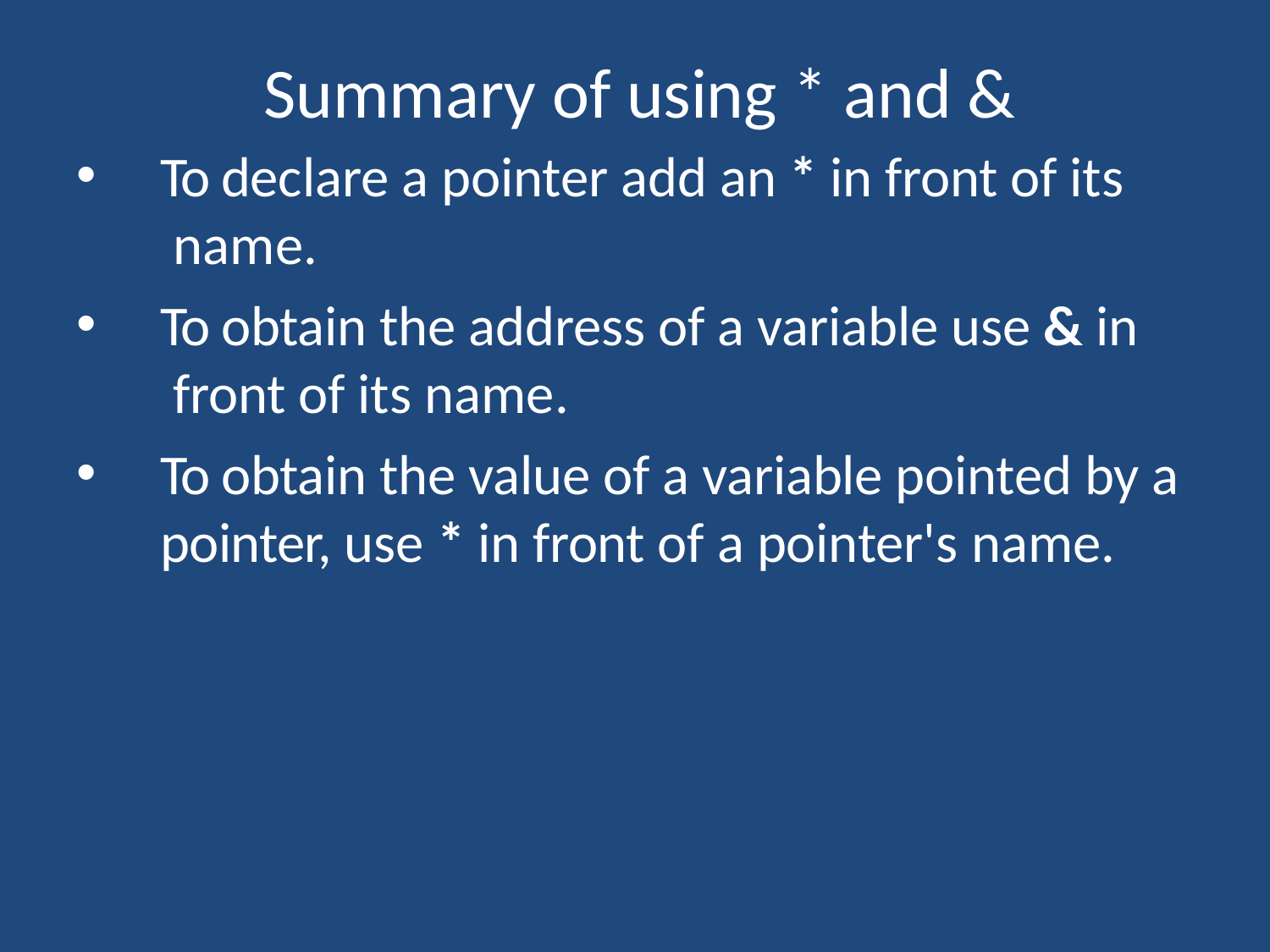

# Summary of using * and &
To declare a pointer add an * in front of its  name.
To obtain the address of a variable use & in  front of its name.
To obtain the value of a variable pointed by a  pointer, use * in front of a pointer's name.